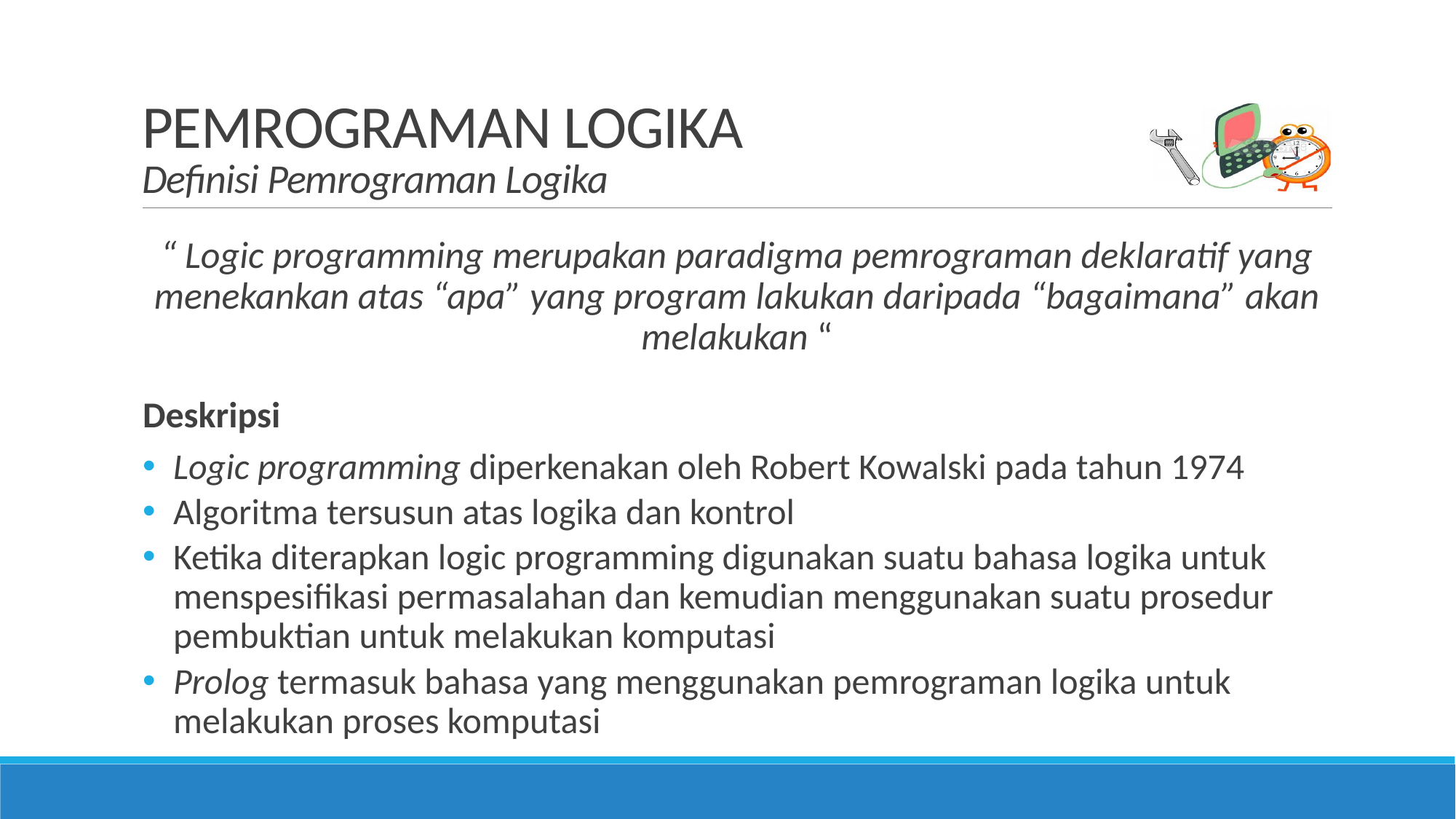

# PEMROGRAMAN LOGIKA Definisi Pemrograman Logika

“ Logic programming merupakan paradigma pemrograman deklaratif yang menekankan atas “apa” yang program lakukan daripada “bagaimana” akan melakukan “
Deskripsi
Logic programming diperkenakan oleh Robert Kowalski pada tahun 1974
Algoritma tersusun atas logika dan kontrol
Ketika diterapkan logic programming digunakan suatu bahasa logika untuk menspesifikasi permasalahan dan kemudian menggunakan suatu prosedur pembuktian untuk melakukan komputasi
Prolog termasuk bahasa yang menggunakan pemrograman logika untuk melakukan proses komputasi